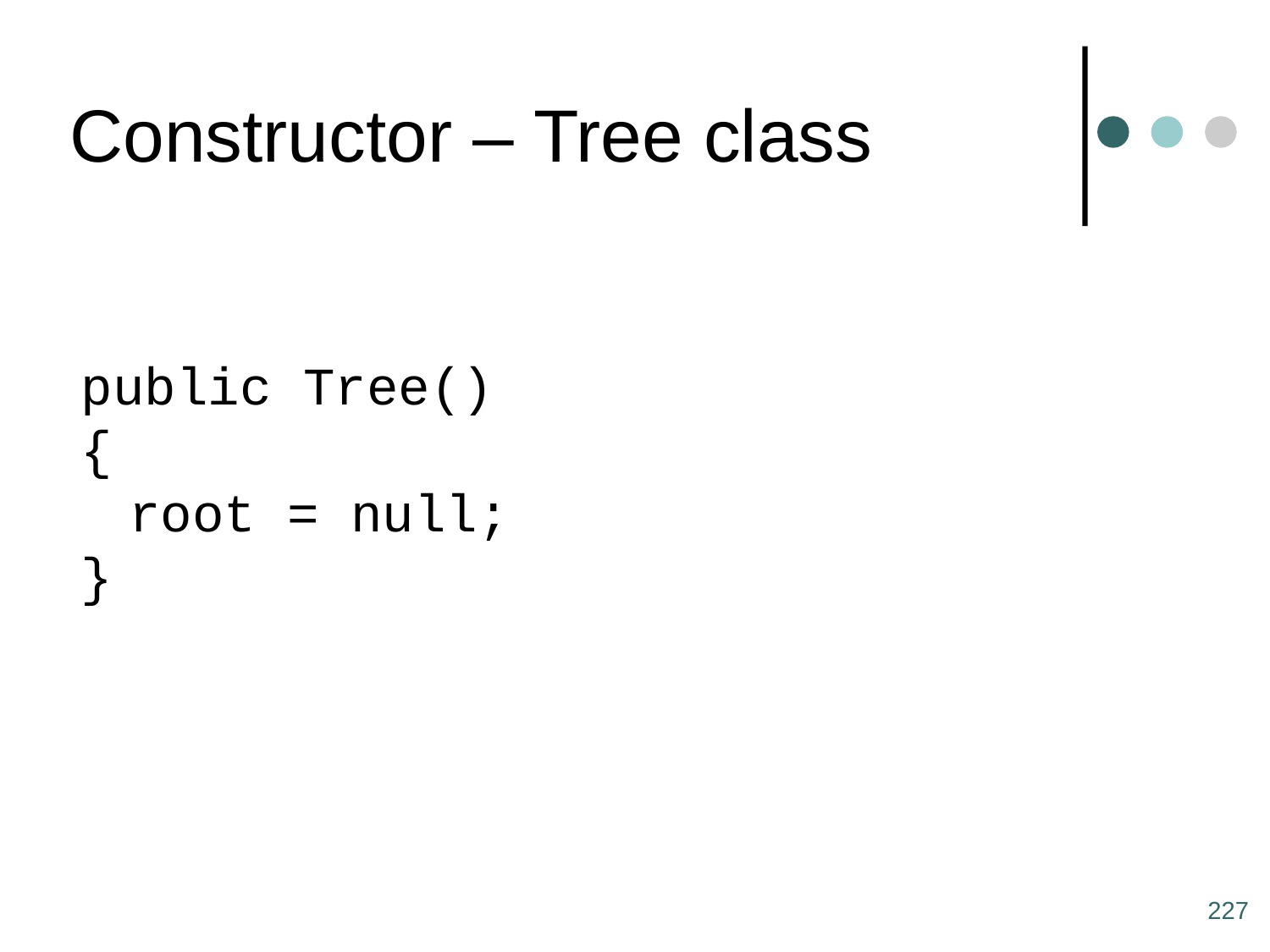

# Constructor – Tree class
public Tree()
{
 	root = null;
}
227